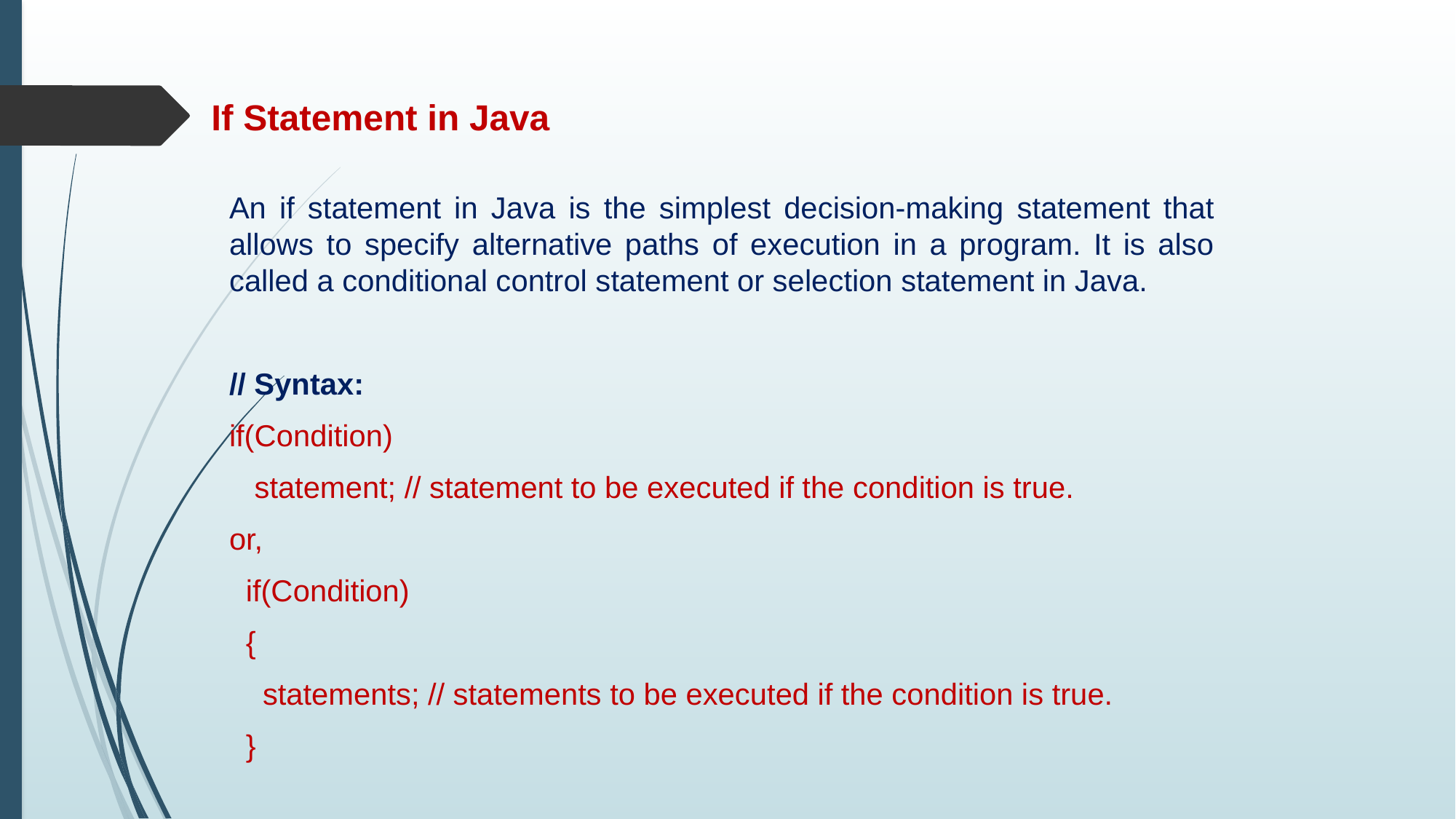

# If Statement in Java
An if statement in Java is the simplest decision-making statement that allows to specify alternative paths of execution in a program. It is also called a conditional control statement or selection statement in Java.

// Syntax:
if(Condition)
   statement; // statement to be executed if the condition is true.
or,
  if(Condition)
  {
    statements; // statements to be executed if the condition is true.
  }